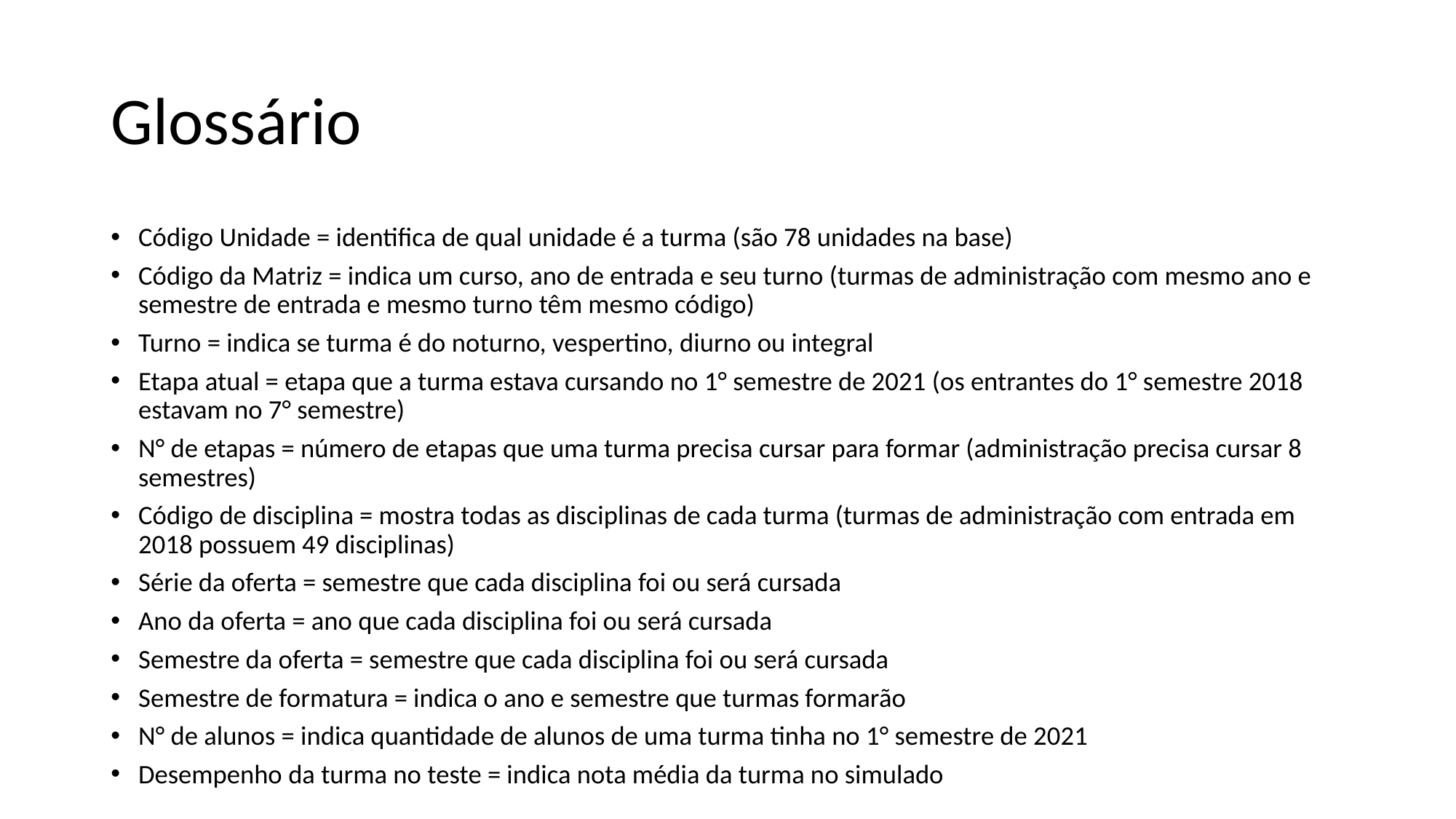

# Glossário
Código Unidade = identifica de qual unidade é a turma (são 78 unidades na base)
Código da Matriz = indica um curso, ano de entrada e seu turno (turmas de administração com mesmo ano e semestre de entrada e mesmo turno têm mesmo código)
Turno = indica se turma é do noturno, vespertino, diurno ou integral
Etapa atual = etapa que a turma estava cursando no 1° semestre de 2021 (os entrantes do 1° semestre 2018 estavam no 7° semestre)
N° de etapas = número de etapas que uma turma precisa cursar para formar (administração precisa cursar 8 semestres)
Código de disciplina = mostra todas as disciplinas de cada turma (turmas de administração com entrada em 2018 possuem 49 disciplinas)
Série da oferta = semestre que cada disciplina foi ou será cursada
Ano da oferta = ano que cada disciplina foi ou será cursada
Semestre da oferta = semestre que cada disciplina foi ou será cursada
Semestre de formatura = indica o ano e semestre que turmas formarão
N° de alunos = indica quantidade de alunos de uma turma tinha no 1° semestre de 2021
Desempenho da turma no teste = indica nota média da turma no simulado